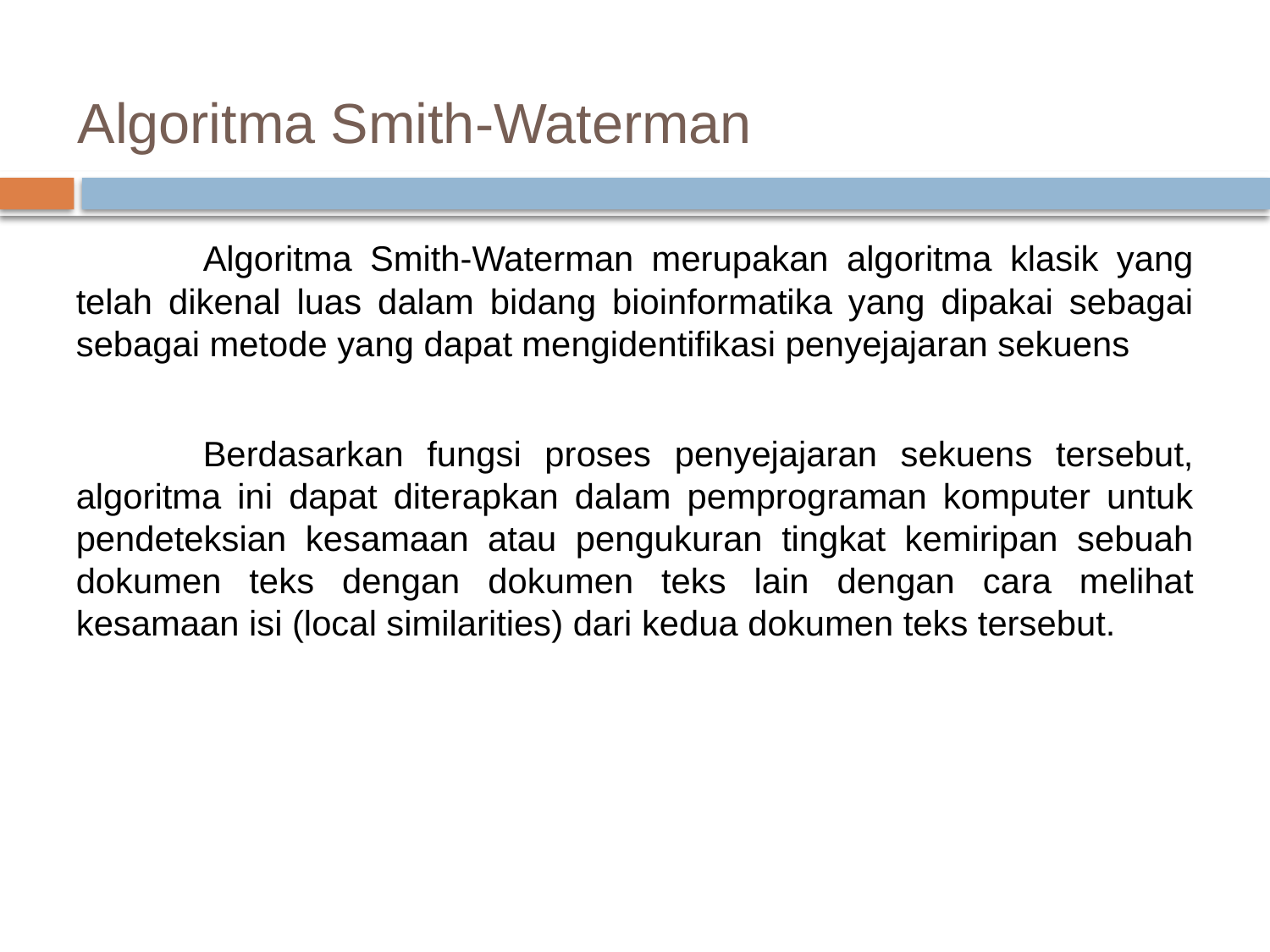

# Algoritma Smith-Waterman
	Algoritma Smith-Waterman merupakan algoritma klasik yang telah dikenal luas dalam bidang bioinformatika yang dipakai sebagai sebagai metode yang dapat mengidentiﬁkasi penyejajaran sekuens

	Berdasarkan fungsi proses penyejajaran sekuens tersebut, algoritma ini dapat diterapkan dalam pemprograman komputer untuk pendeteksian kesamaan atau pengukuran tingkat kemiripan sebuah dokumen teks dengan dokumen teks lain dengan cara melihat kesamaan isi (local similarities) dari kedua dokumen teks tersebut.